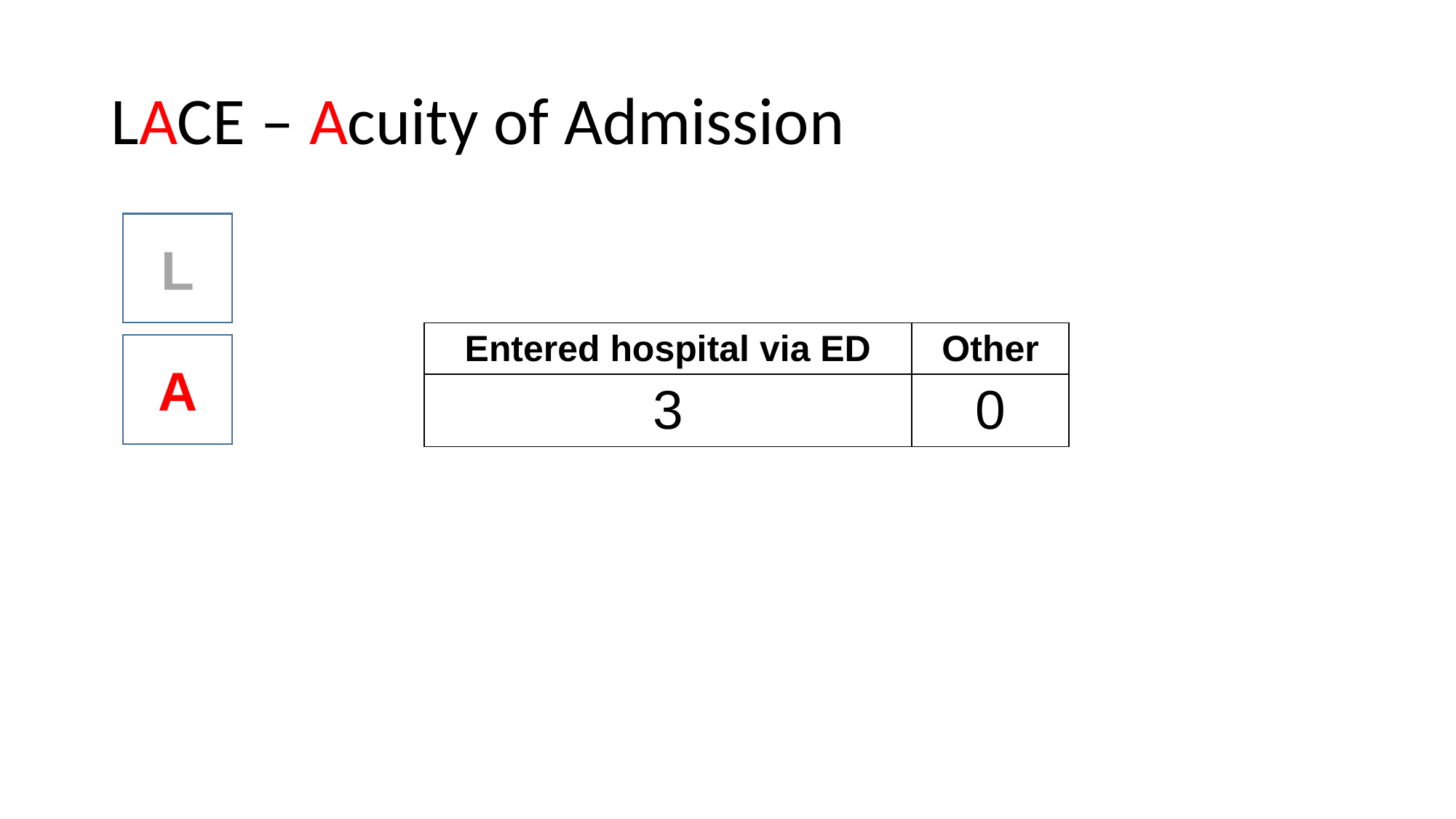

# LACE – Acuity of Admission
L
| Entered hospital via ED | Other |
| --- | --- |
| 3 | 0 |
A